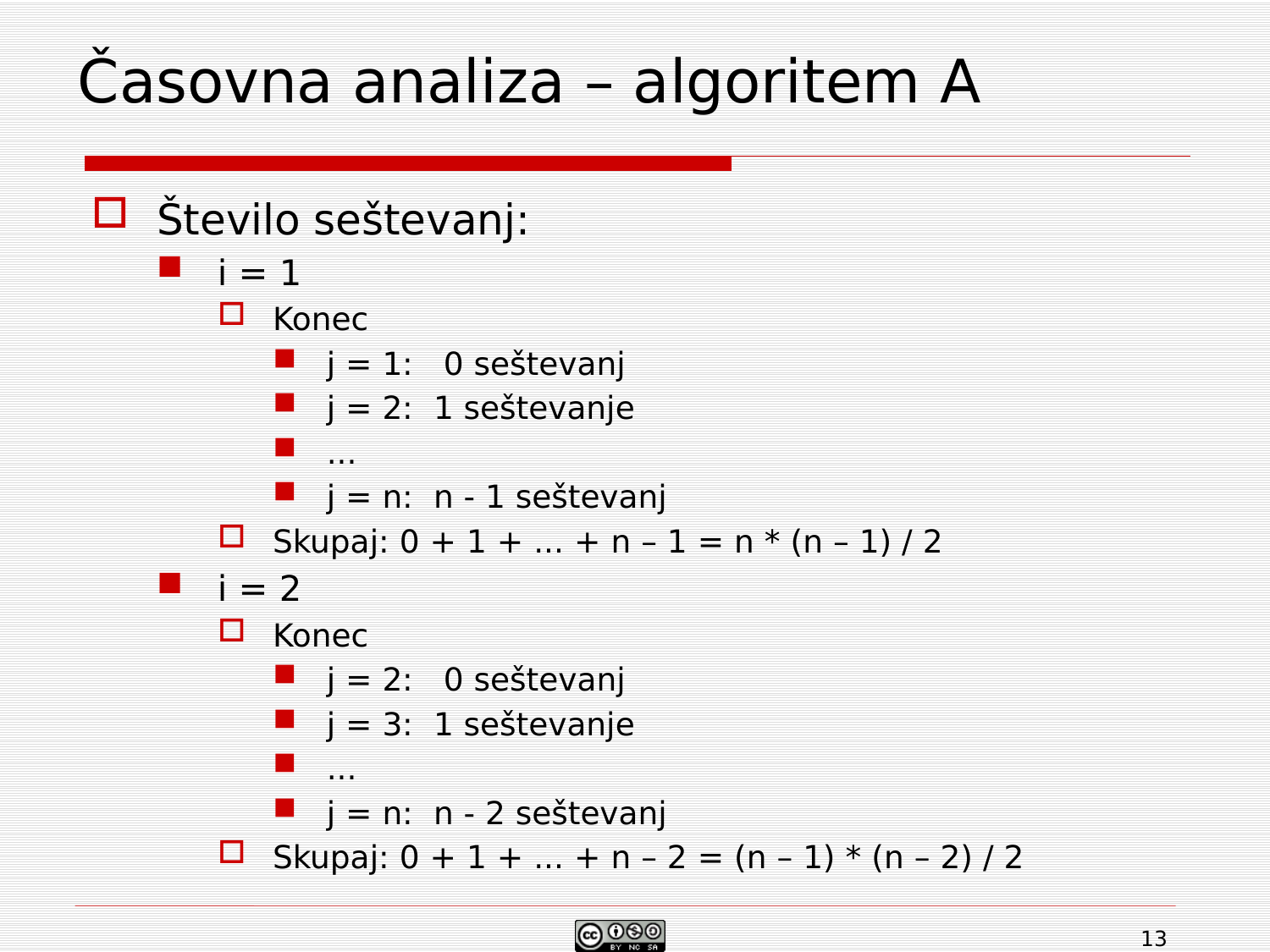

13
# Časovna analiza – algoritem A
Število seštevanj:
i = 1
Konec
j = 1:   0 seštevanj
j = 2:  1 seštevanje
...
j = n:  n - 1 seštevanj
Skupaj: 0 + 1 + ... + n – 1 = n * (n – 1) / 2
i = 2
Konec
j = 2:   0 seštevanj
j = 3:  1 seštevanje
...
j = n:  n - 2 seštevanj
Skupaj: 0 + 1 + ... + n – 2 = (n – 1) * (n – 2) / 2